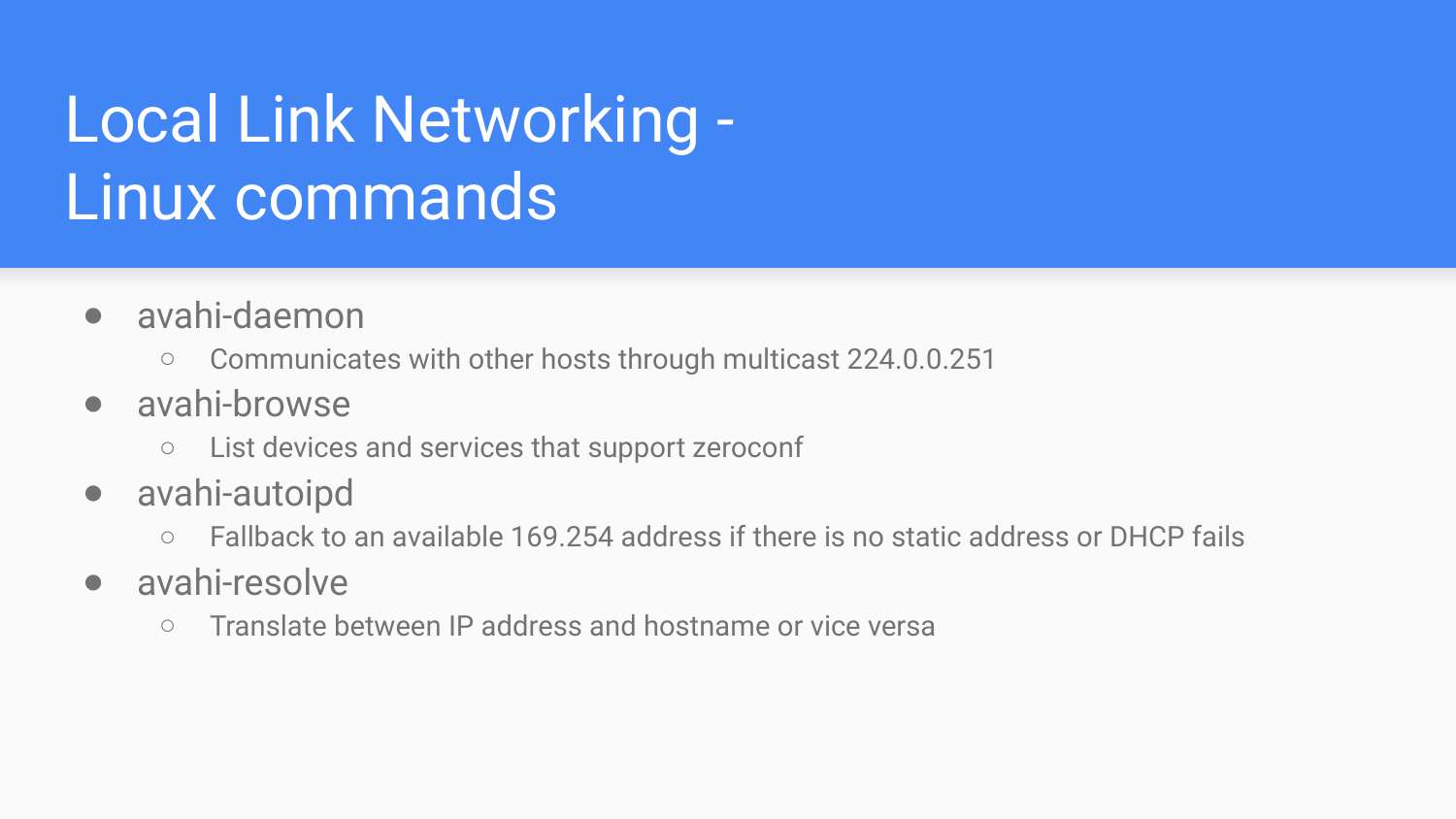

# Local Link Networking -
Linux commands
avahi-daemon
Communicates with other hosts through multicast 224.0.0.251
avahi-browse
List devices and services that support zeroconf
avahi-autoipd
Fallback to an available 169.254 address if there is no static address or DHCP fails
avahi-resolve
Translate between IP address and hostname or vice versa